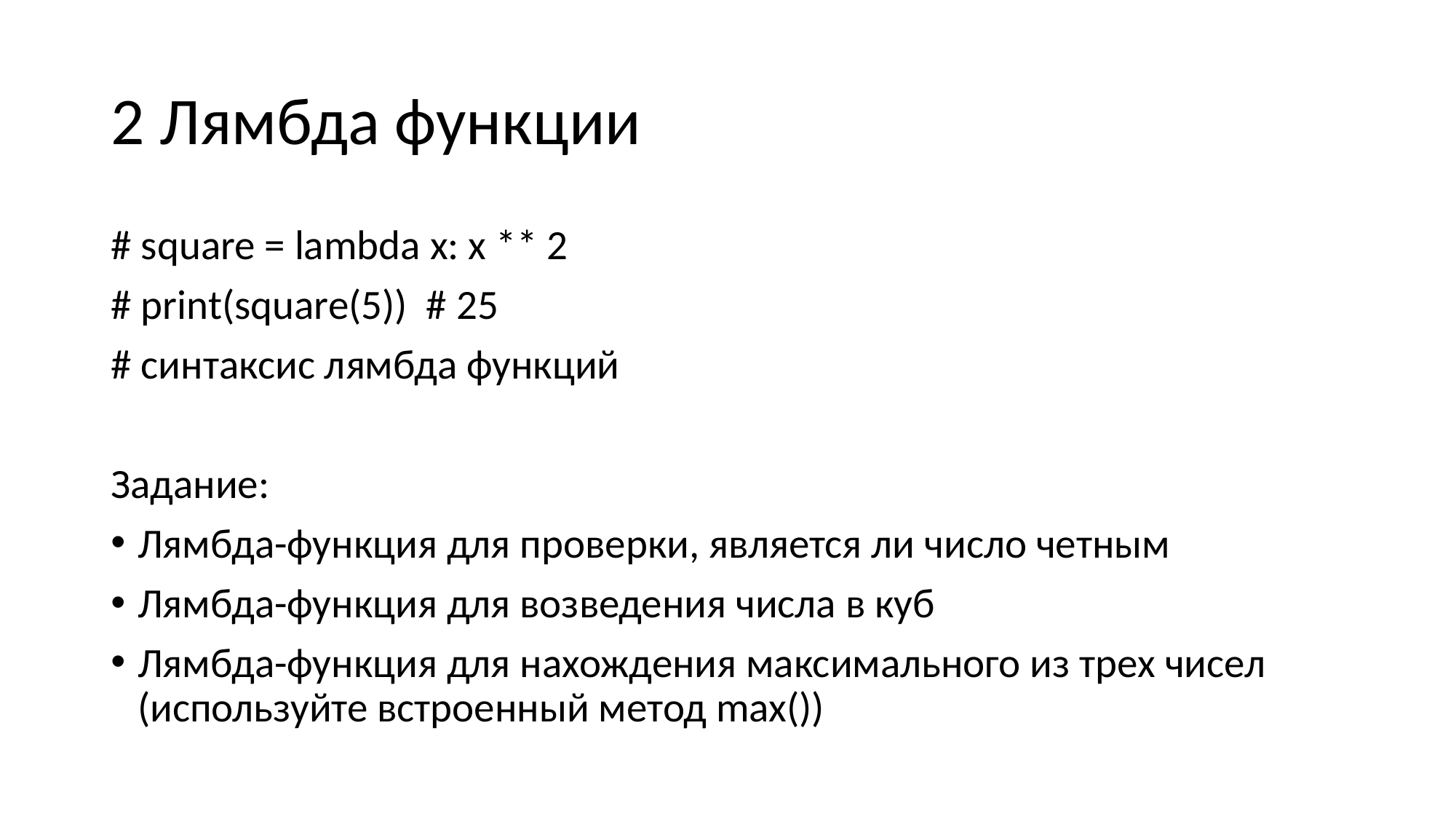

# 2 Лямбда функции
# square = lambda x: x ** 2
# print(square(5))  # 25
# синтаксис лямбда функций

Задание:
Лямбда-функция для проверки, является ли число четным
Лямбда-функция для возведения числа в куб
Лямбда-функция для нахождения максимального из трех чисел (используйте встроенный метод max())